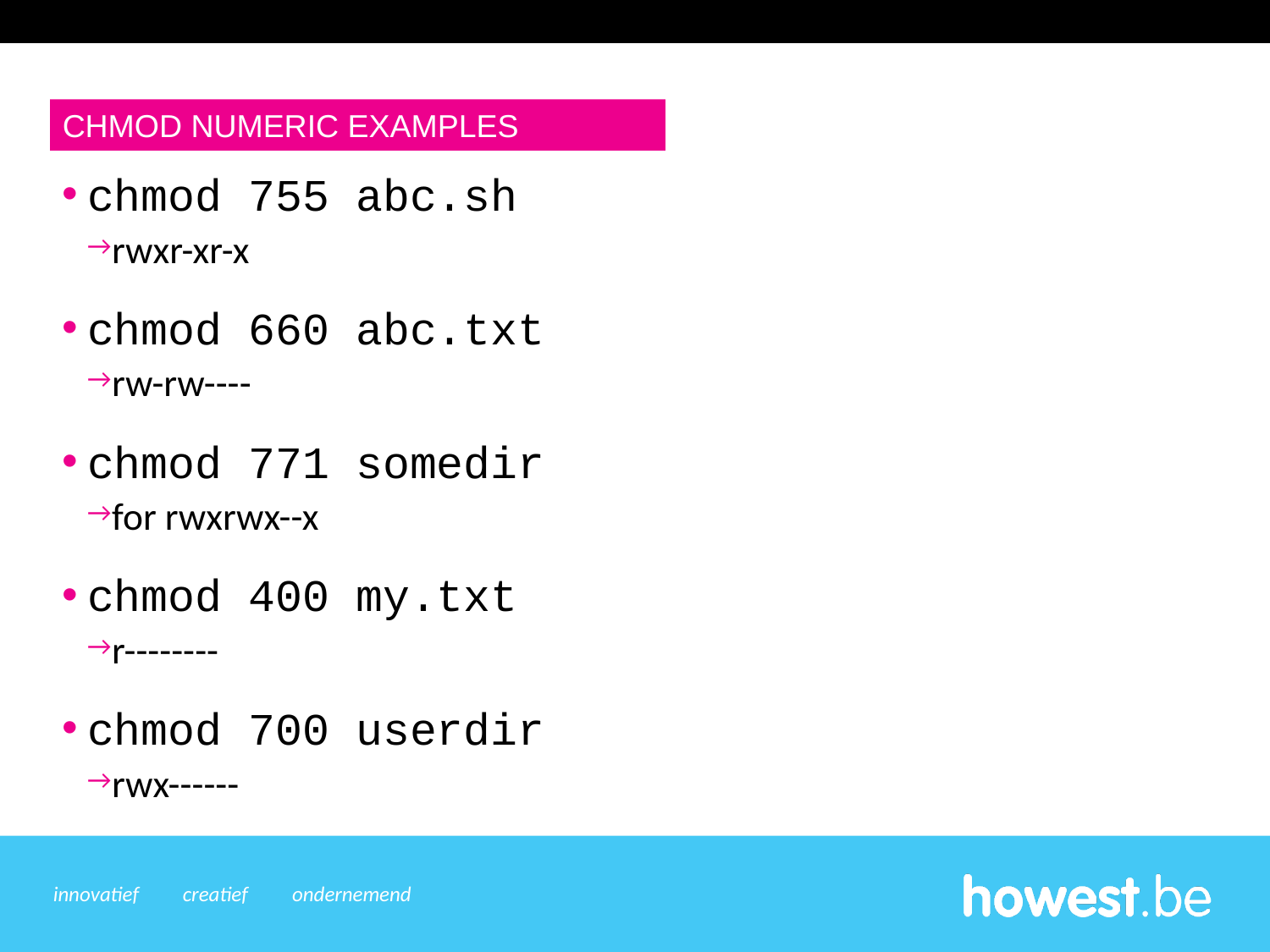

# chmod numeric examples
chmod 755 abc.sh
rwxr-xr-x
chmod 660 abc.txt
rw-rw----
chmod 771 somedir
for rwxrwx--x
chmod 400 my.txt
r--------
chmod 700 userdir
rwx------